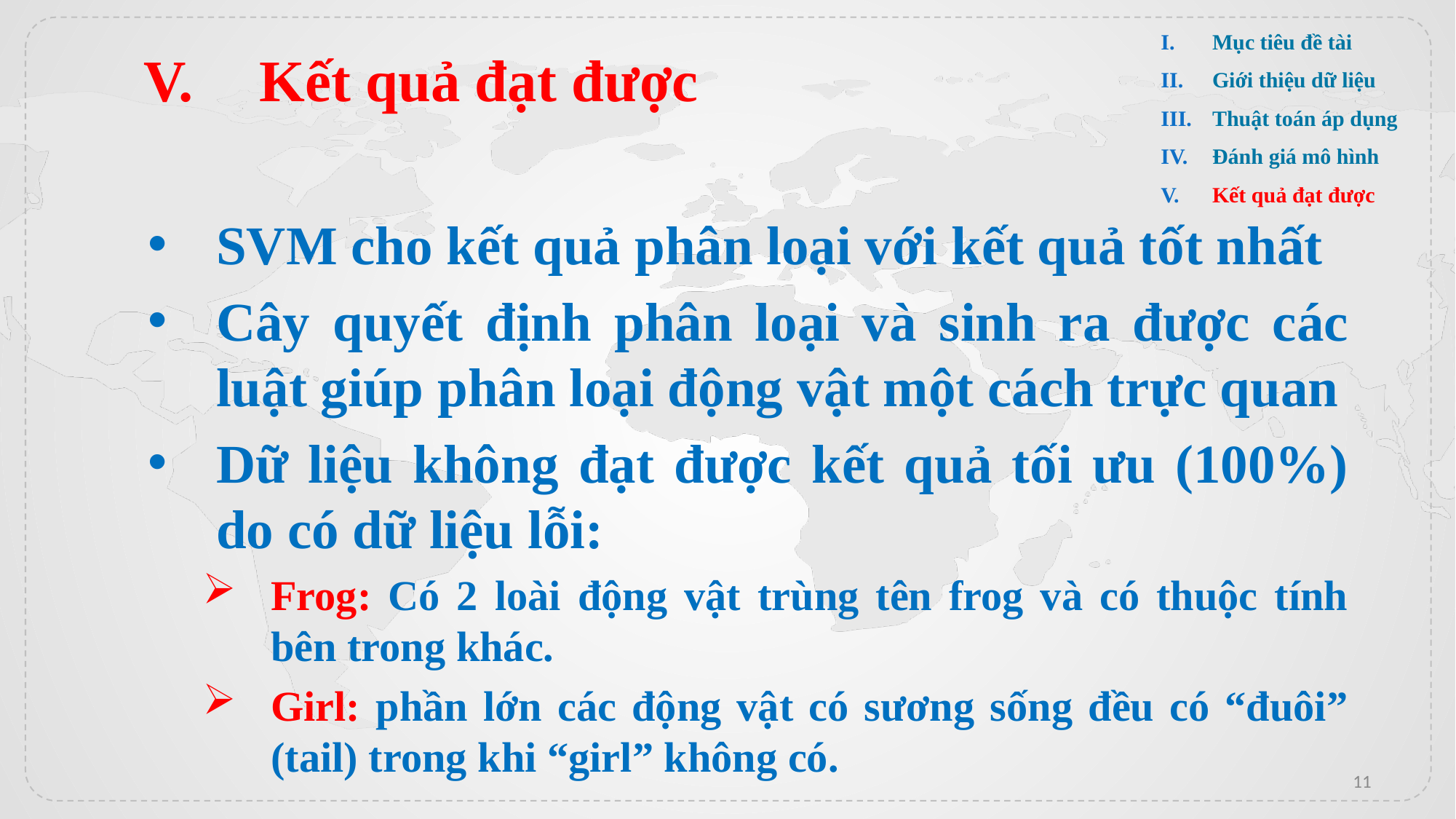

Mục tiêu đề tài
Giới thiệu dữ liệu
Thuật toán áp dụng
Đánh giá mô hình
Kết quả đạt được
# Kết quả đạt được
SVM cho kết quả phân loại với kết quả tốt nhất
Cây quyết định phân loại và sinh ra được các luật giúp phân loại động vật một cách trực quan
Dữ liệu không đạt được kết quả tối ưu (100%) do có dữ liệu lỗi:
Frog: Có 2 loài động vật trùng tên frog và có thuộc tính bên trong khác.
Girl: phần lớn các động vật có sương sống đều có “đuôi” (tail) trong khi “girl” không có.
11